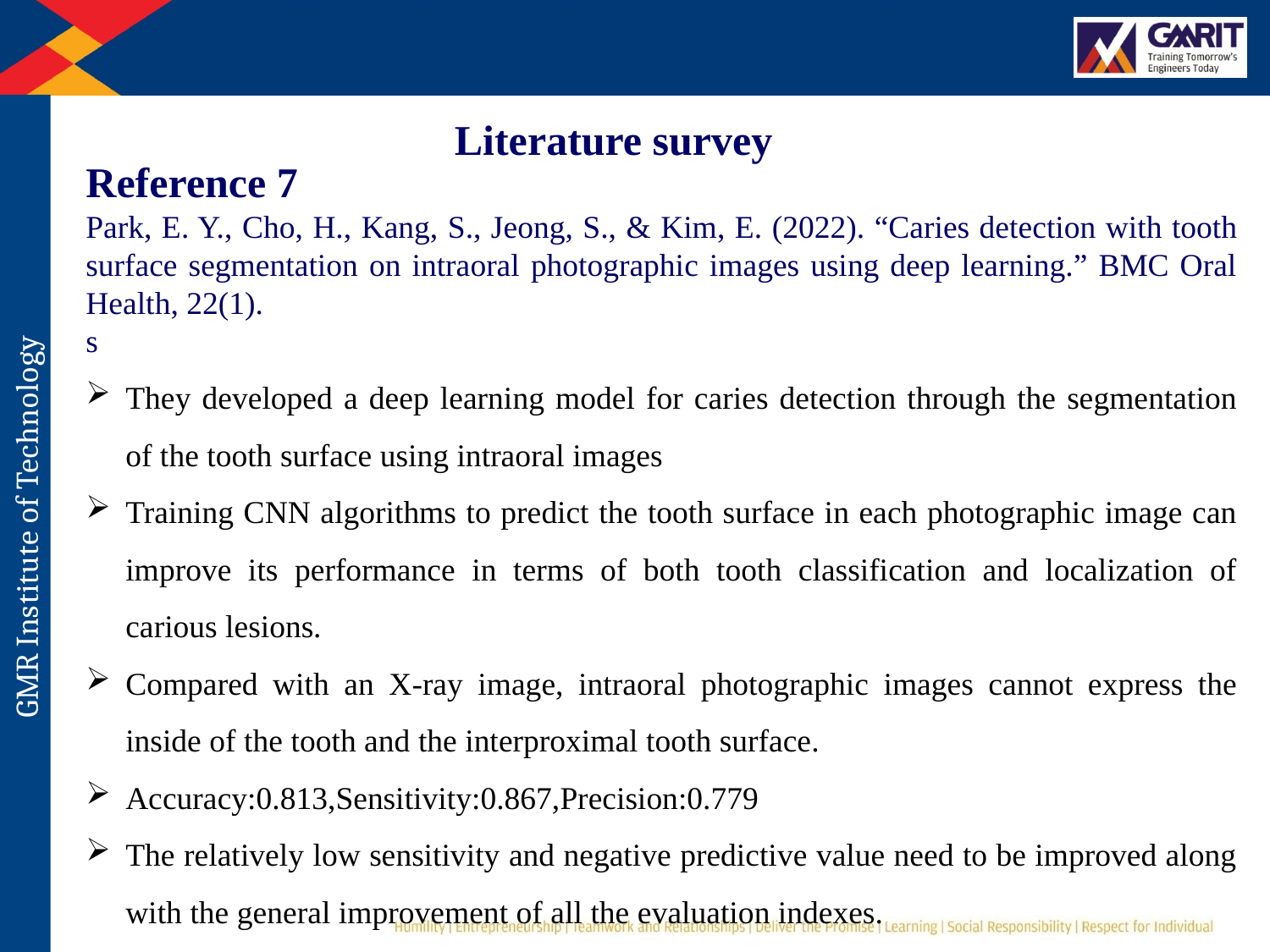

Literature survey
Reference 7
Park, E. Y., Cho, H., Kang, S., Jeong, S., & Kim, E. (2022). “Caries detection with tooth surface segmentation on intraoral photographic images using deep learning.” BMC Oral Health, 22(1).
s
They developed a deep learning model for caries detection through the segmentation of the tooth surface using intraoral images
Training CNN algorithms to predict the tooth surface in each photographic image can improve its performance in terms of both tooth classification and localization of carious lesions.
Compared with an X-ray image, intraoral photographic images cannot express the inside of the tooth and the interproximal tooth surface.
Accuracy:0.813,Sensitivity:0.867,Precision:0.779
The relatively low sensitivity and negative predictive value need to be improved along with the general improvement of all the evaluation indexes.